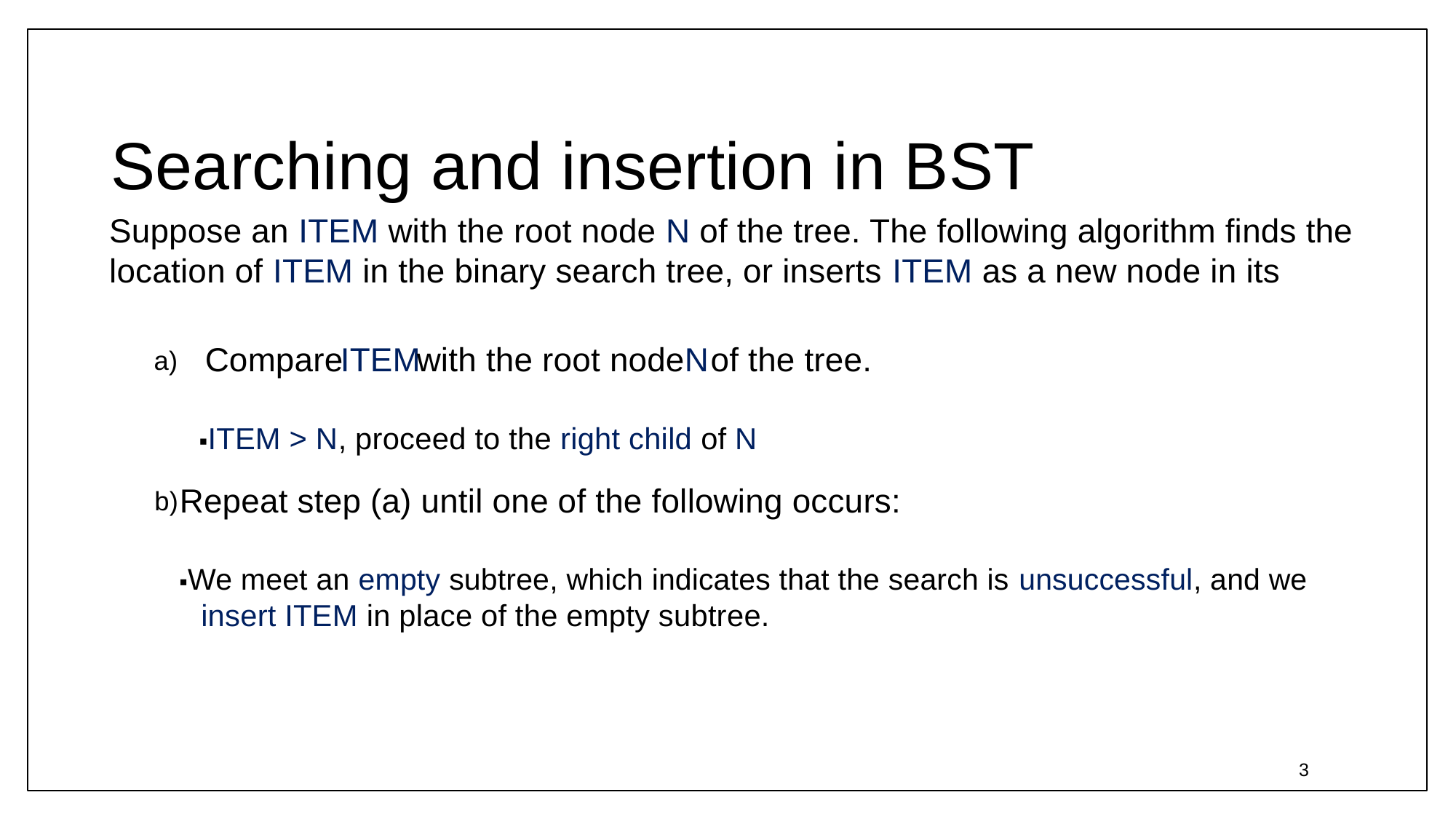

Searching and insertion in BST
Suppose an ITEM with the root node N of the tree. The following algorithm finds the
location of ITEM in the binary search tree, or inserts ITEM as a new node in its
Compare
ITEM
with the root node
N
of the tree.
a)
▪ITEM > N, proceed to the right child of N
Repeat step (a) until one of the following occurs:
b)
▪We meet an empty subtree, which indicates that the search is unsuccessful, and we
insert ITEM in place of the empty subtree.
3